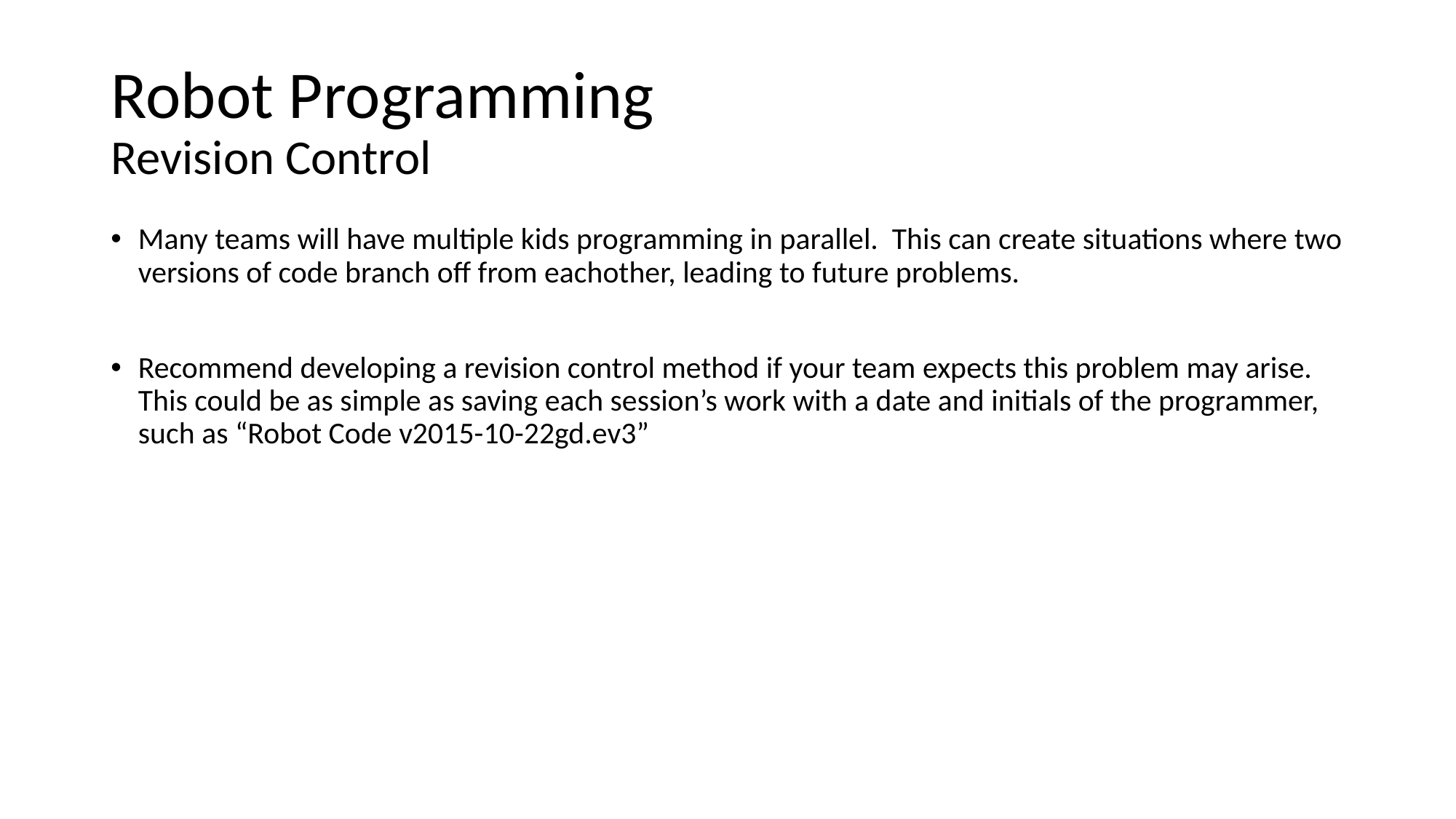

# Robot Programming Revision Control
Many teams will have multiple kids programming in parallel.  This can create situations where two versions of code branch off from eachother, leading to future problems.

Recommend developing a revision control method if your team expects this problem may arise.  This could be as simple as saving each session’s work with a date and initials of the programmer, such as “Robot Code v2015-10-22gd.ev3”